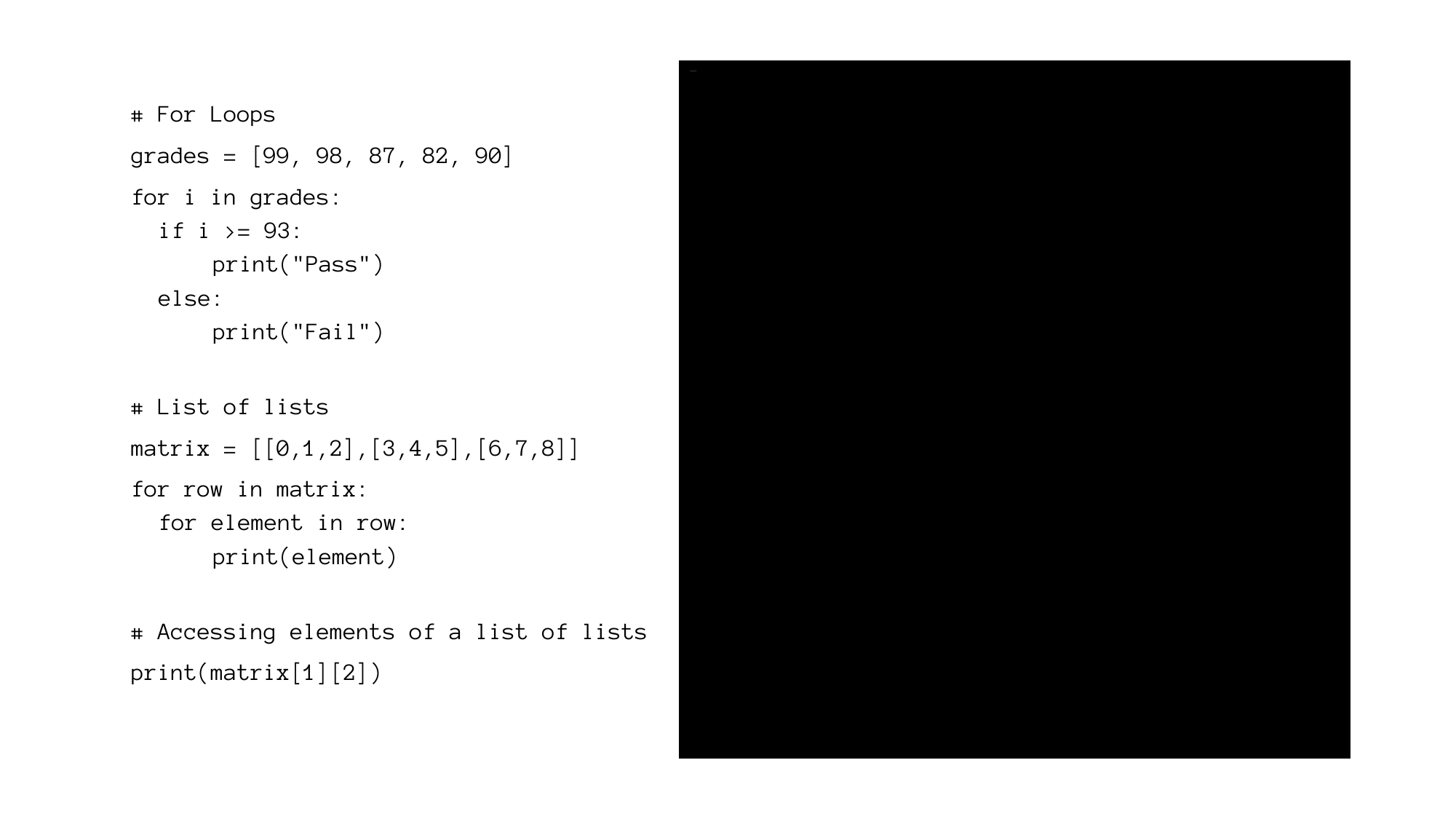

Pass
Pass
Fail
Fail
Fail
0
1
2
3
4
5
6
7
8
5

# For Loops
grades = [99, 98, 87, 82, 90]
for i in grades:
if i >= 93:
print("Pass")
else:
print("Fail")

# List of lists
matrix = [[0,1,2],[3,4,5],[6,7,8]]
for row in matrix:
for element in row:
print(element)

# Accessing elements of a list of lists
print(matrix[1][2])